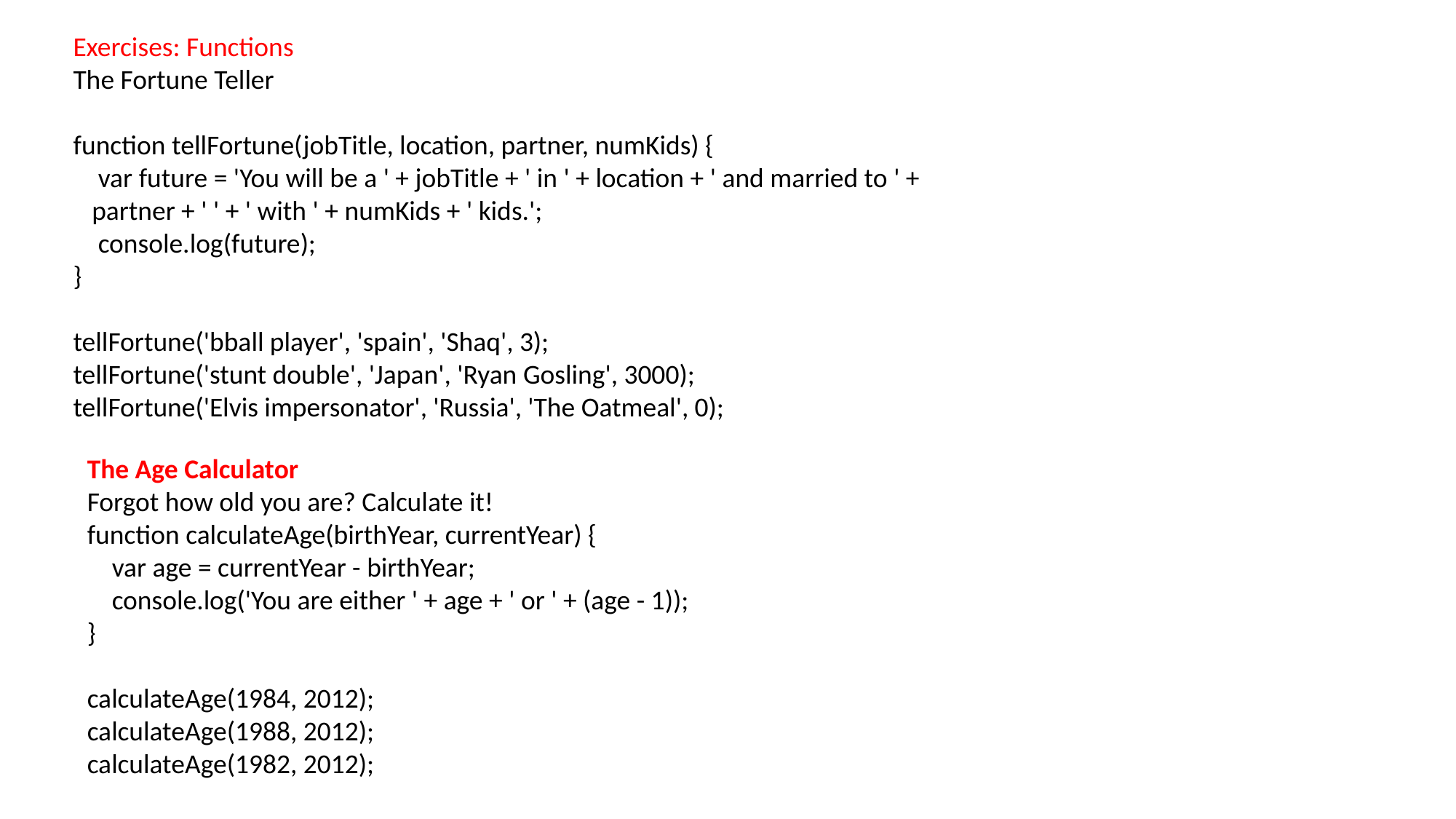

Exercises: Functions
The Fortune Teller

function tellFortune(jobTitle, location, partner, numKids) {
    var future = 'You will be a ' + jobTitle + ' in ' + location + ' and married to ' +
   partner + ' ' + ' with ' + numKids + ' kids.';
    console.log(future);
}

tellFortune('bball player', 'spain', 'Shaq', 3);
tellFortune('stunt double', 'Japan', 'Ryan Gosling', 3000);
tellFortune('Elvis impersonator', 'Russia', 'The Oatmeal', 0);
The Age Calculator
Forgot how old you are? Calculate it!
function calculateAge(birthYear, currentYear) {
    var age = currentYear - birthYear;
    console.log('You are either ' + age + ' or ' + (age - 1));
}

calculateAge(1984, 2012);
calculateAge(1988, 2012);
calculateAge(1982, 2012);